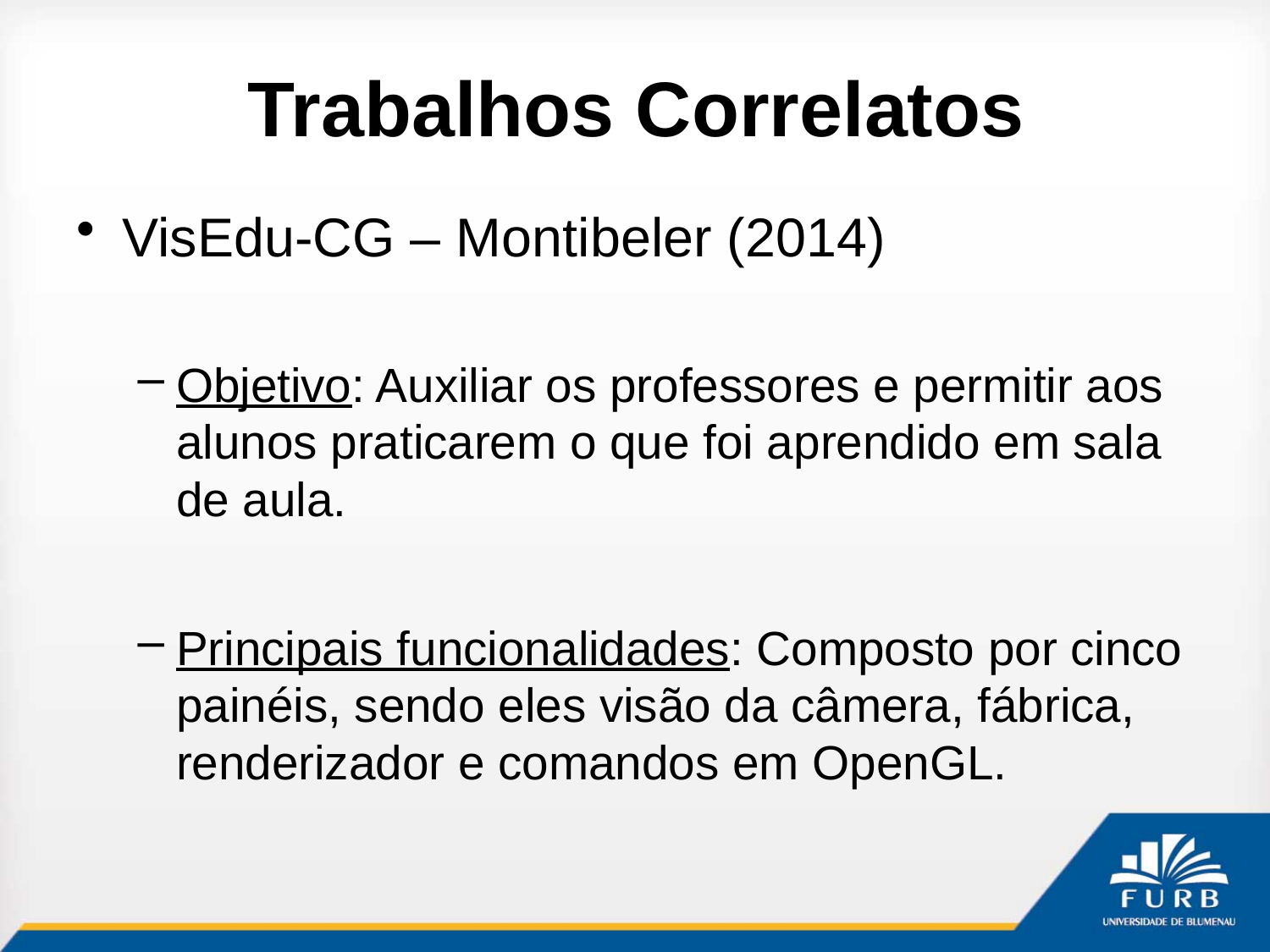

# Trabalhos Correlatos
VisEdu-CG – Montibeler (2014)

Objetivo: Auxiliar os professores e permitir aos alunos praticarem o que foi aprendido em sala de aula.

Principais funcionalidades: Composto por cinco painéis, sendo eles visão da câmera, fábrica, renderizador e comandos em OpenGL.